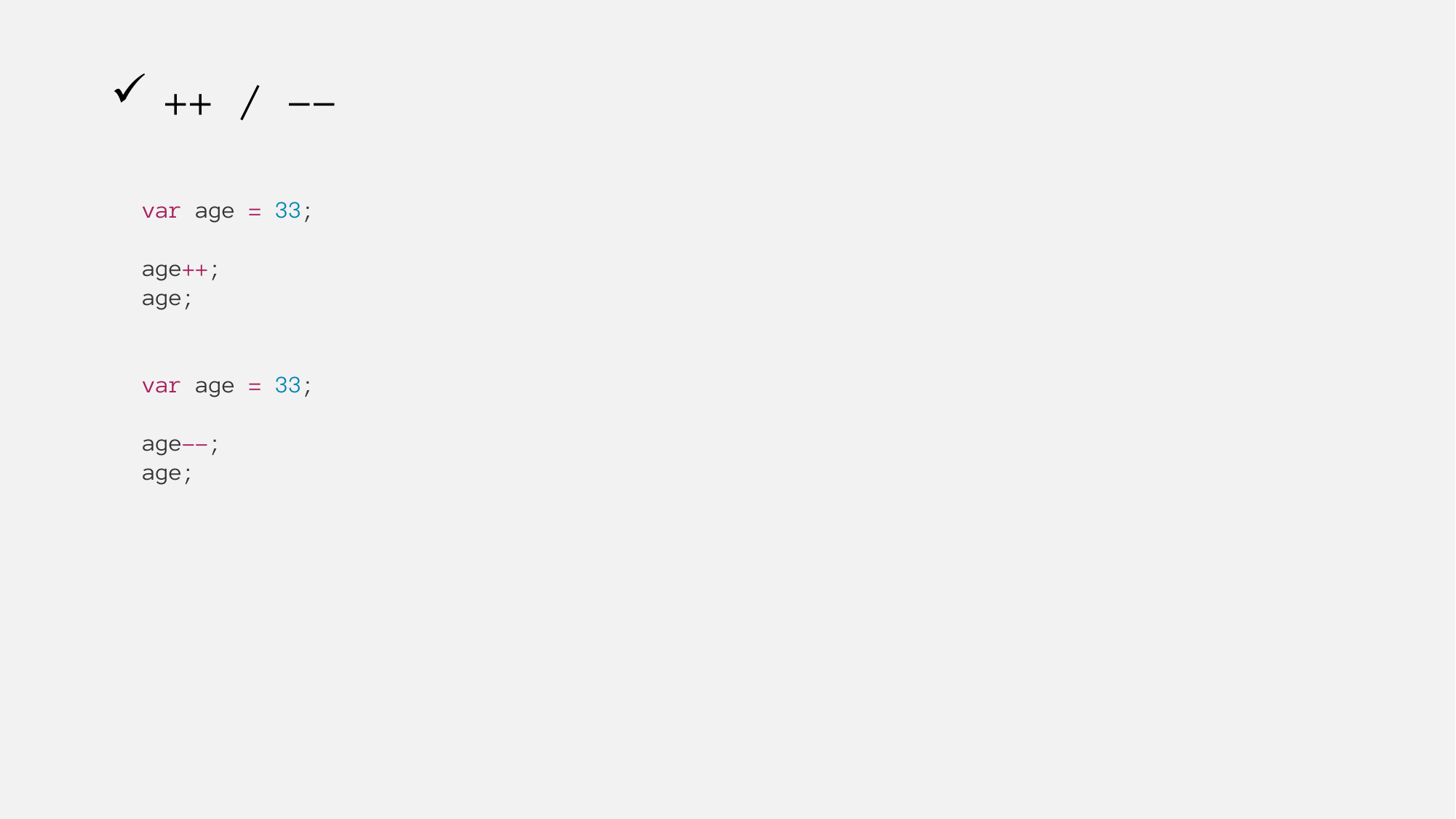

# ++ / --
var age = 33;

age++;
age;

var age = 33;

age--;
age;